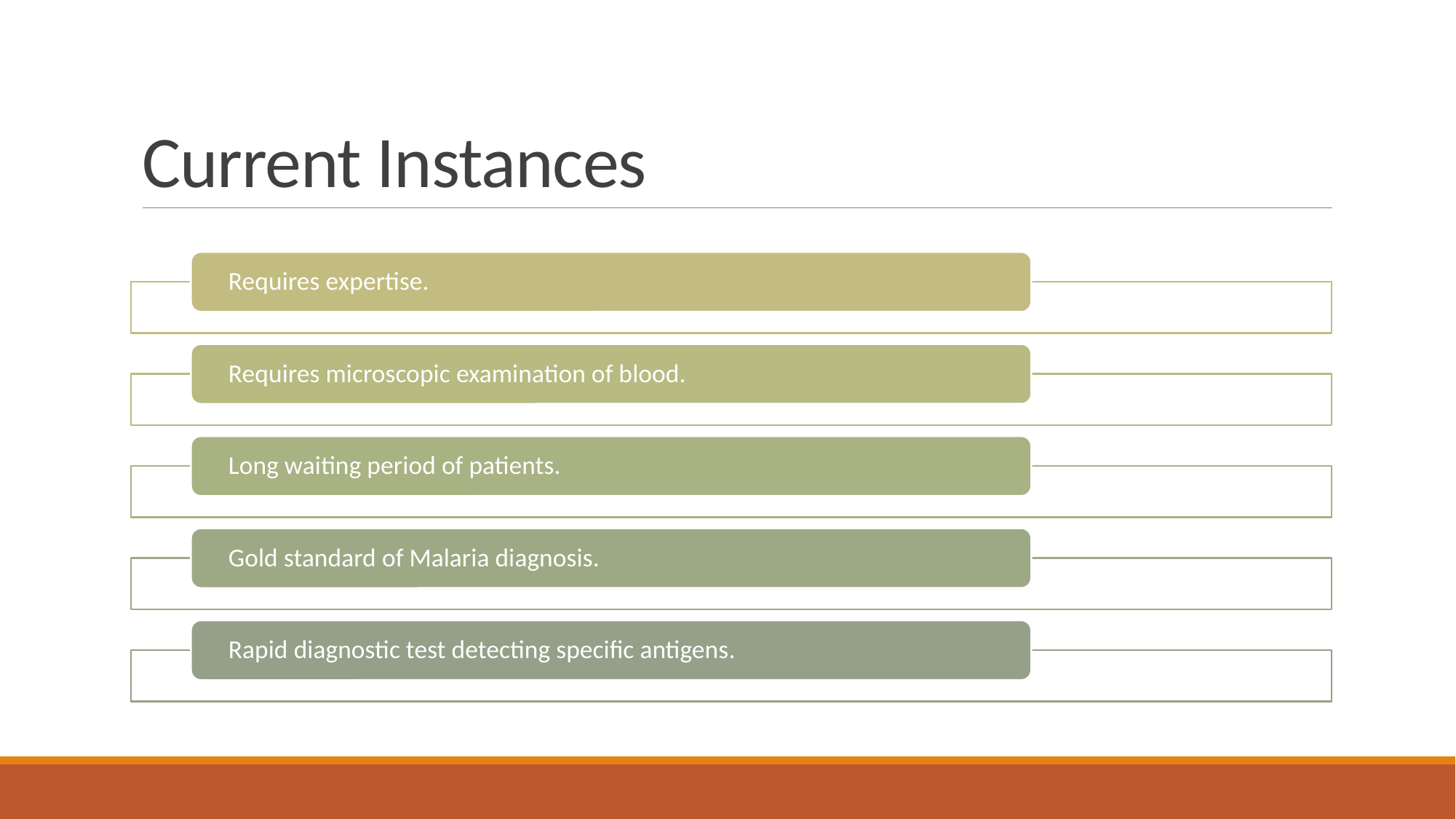

# Current Instances
Requires expertise.
Requires microscopic examination of blood.
Long waiting period of patients.
Gold standard of Malaria diagnosis.
Rapid diagnostic test detecting specific antigens.